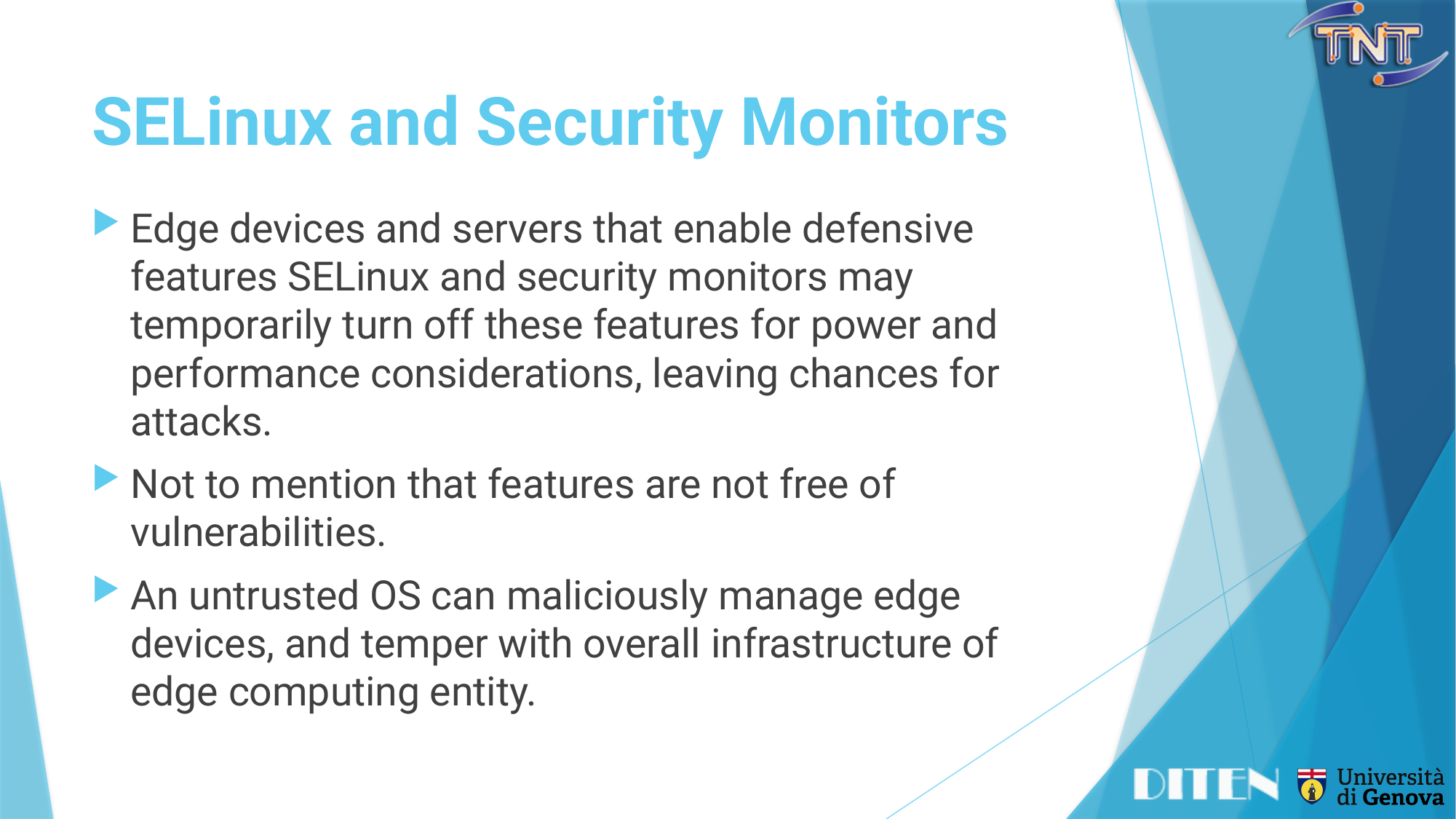

# SELinux and Security Monitors
Edge devices and servers that enable defensive features SELinux and security monitors may temporarily turn off these features for power and performance considerations, leaving chances for attacks.
Not to mention that features are not free of vulnerabilities.
An untrusted OS can maliciously manage edge devices, and temper with overall infrastructure of edge computing entity.